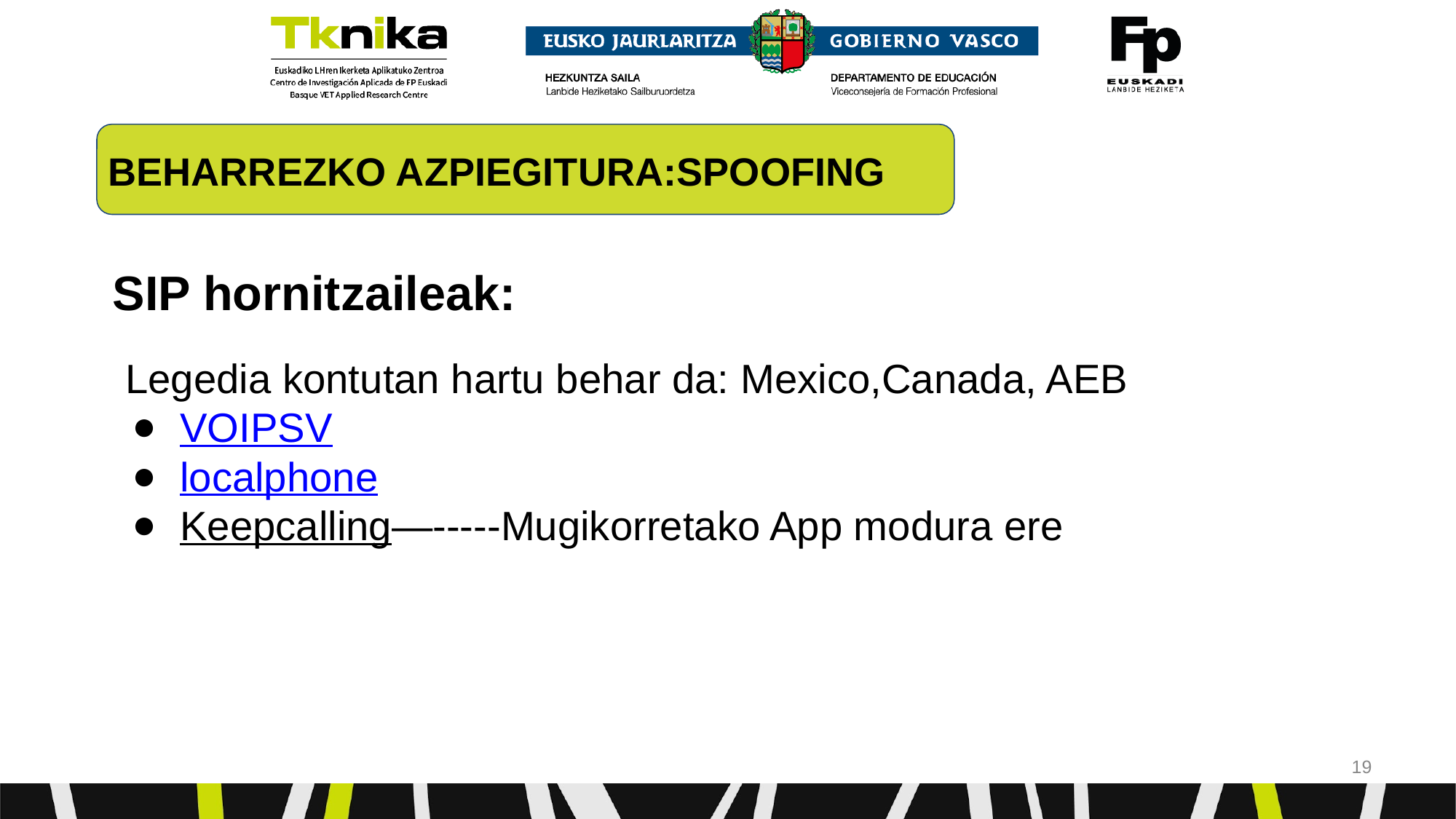

BEHARREZKO AZPIEGITURA:SPOOFING
SIP hornitzaileak:
Legedia kontutan hartu behar da: Mexico,Canada, AEB
VOIPSV
localphone
Keepcalling—-----Mugikorretako App modura ere
19